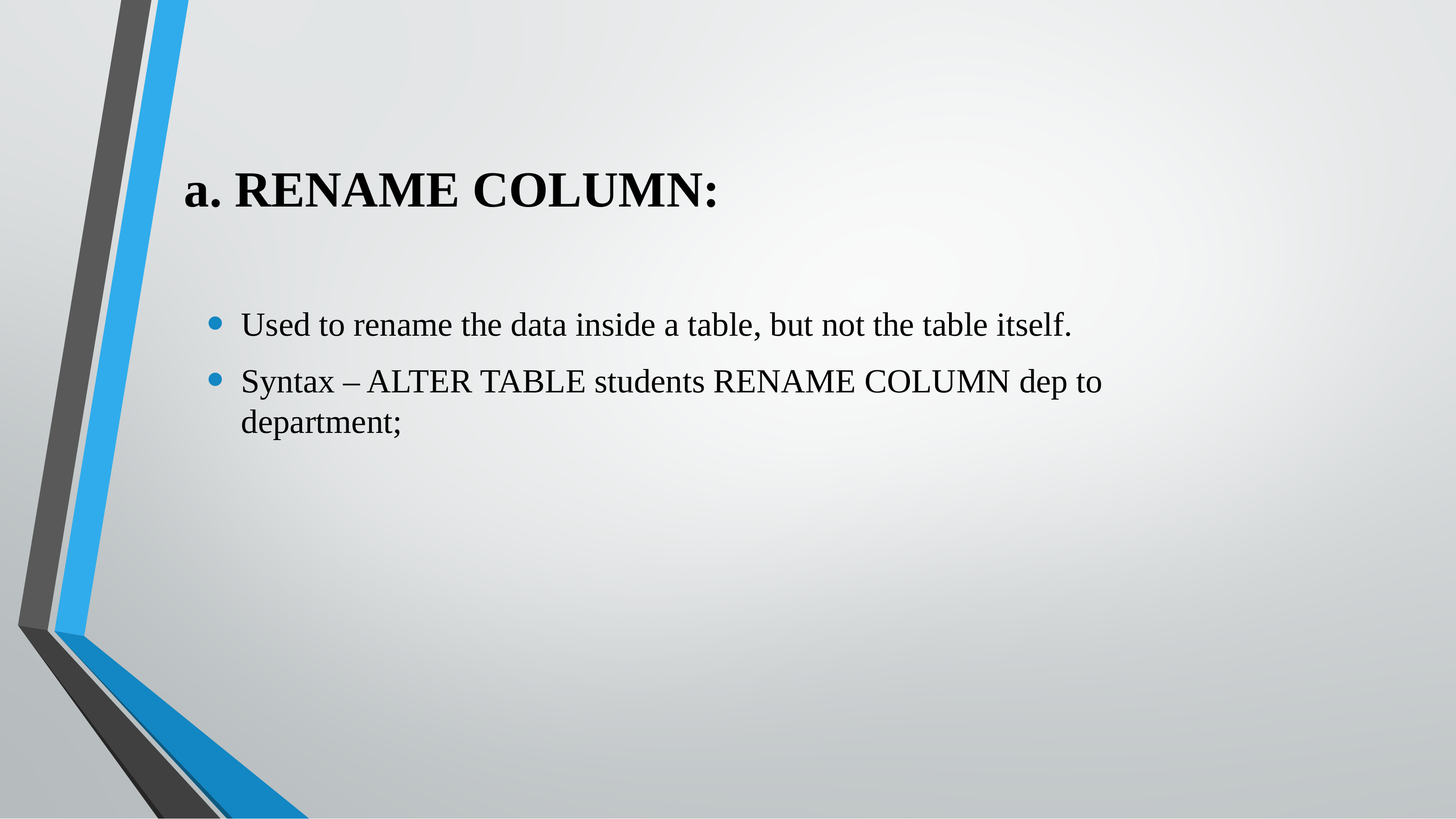

# a. RENAME COLUMN:
Used to rename the data inside a table, but not the table itself.
Syntax – ALTER TABLE students RENAME COLUMN dep to department;